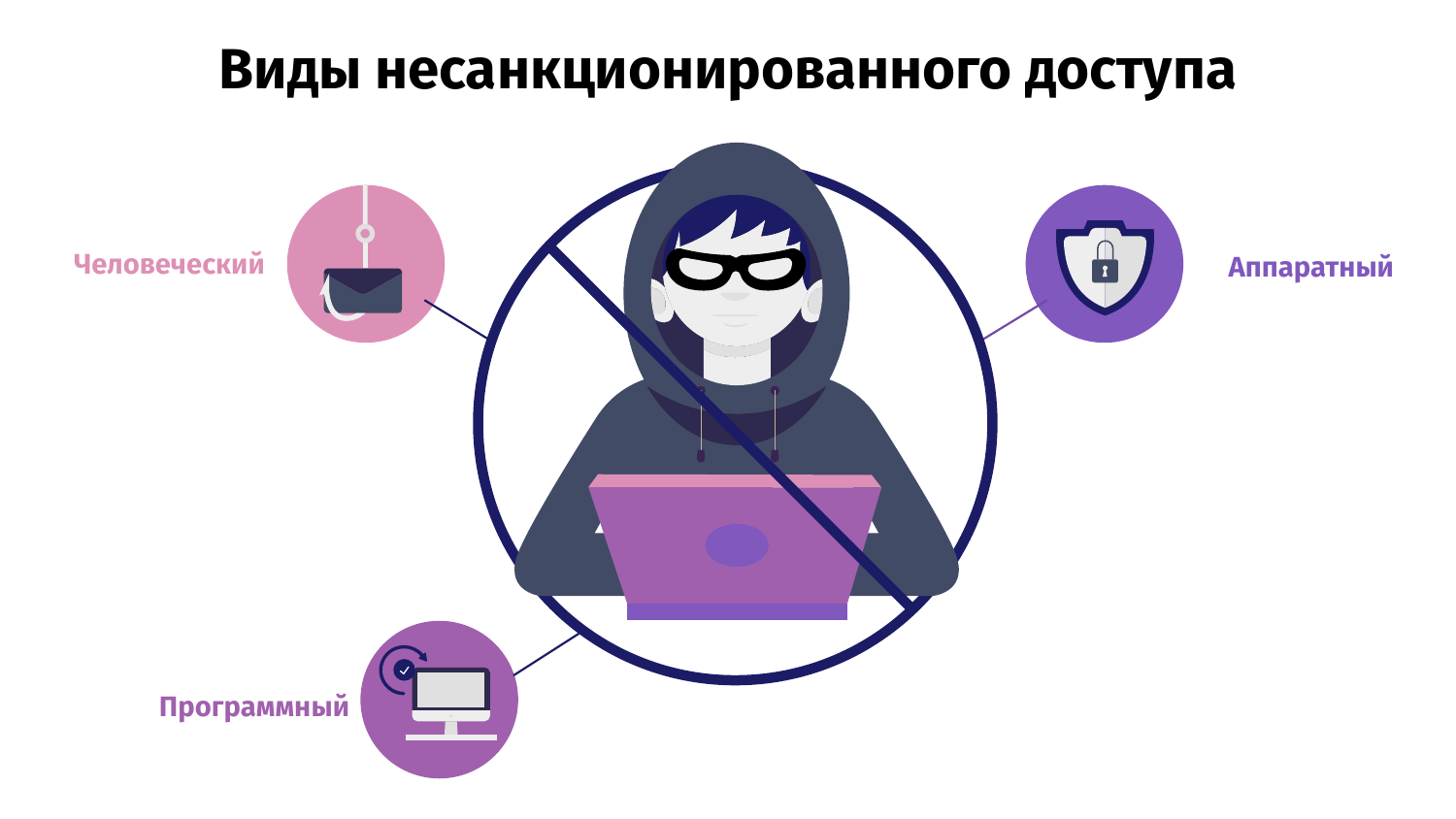

# Виды несанкционированного доступа

Человеческий

Аппаратный

Программный